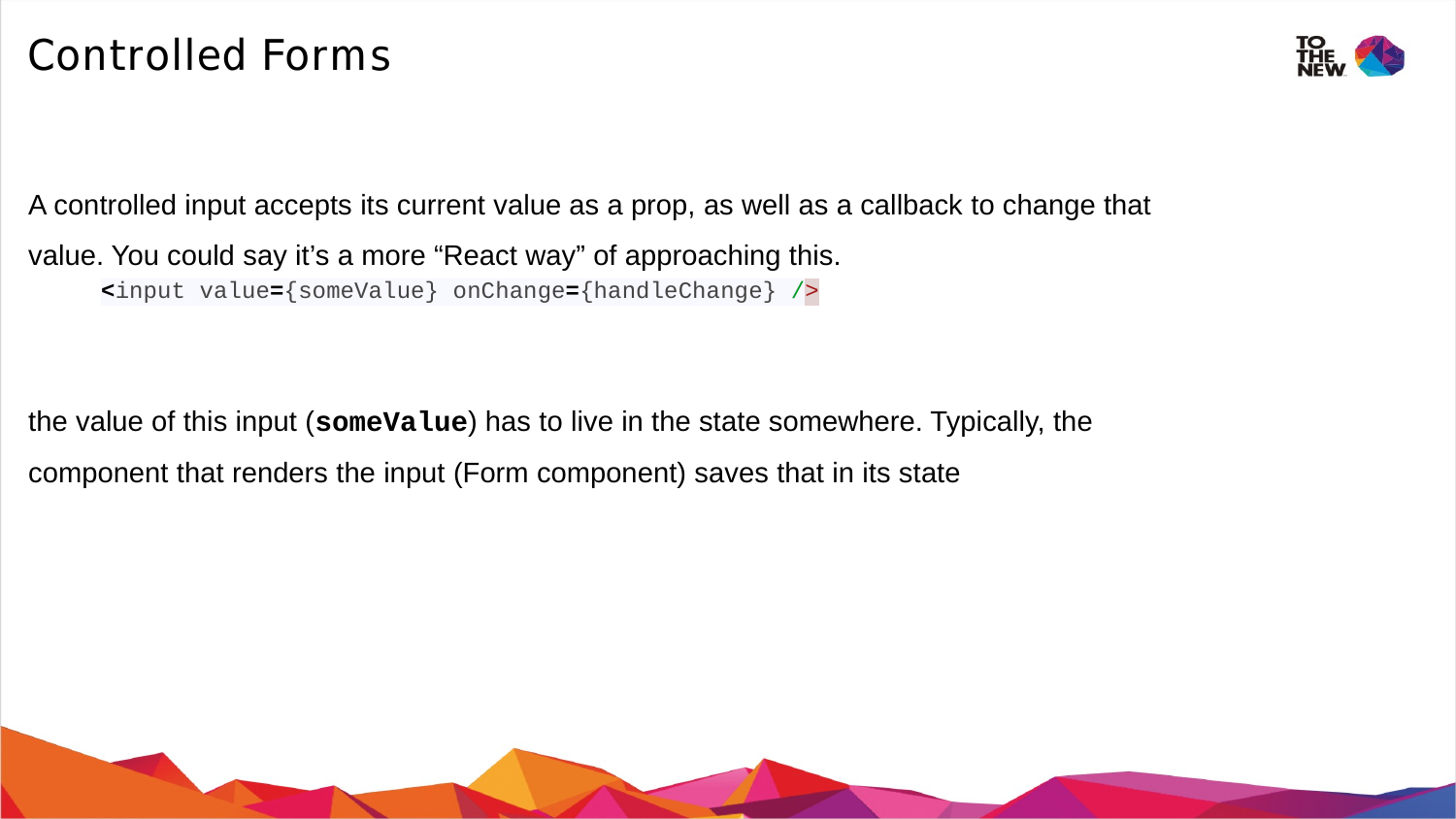

# Controlled Forms
A controlled input accepts its current value as a prop, as well as a callback to change that value. You could say it’s a more “React way” of approaching this.
<input value={someValue} onChange={handleChange} />
sdfsdf
the value of this input (someValue) has to live in the state somewhere. Typically, the component that renders the input (Form component) saves that in its state